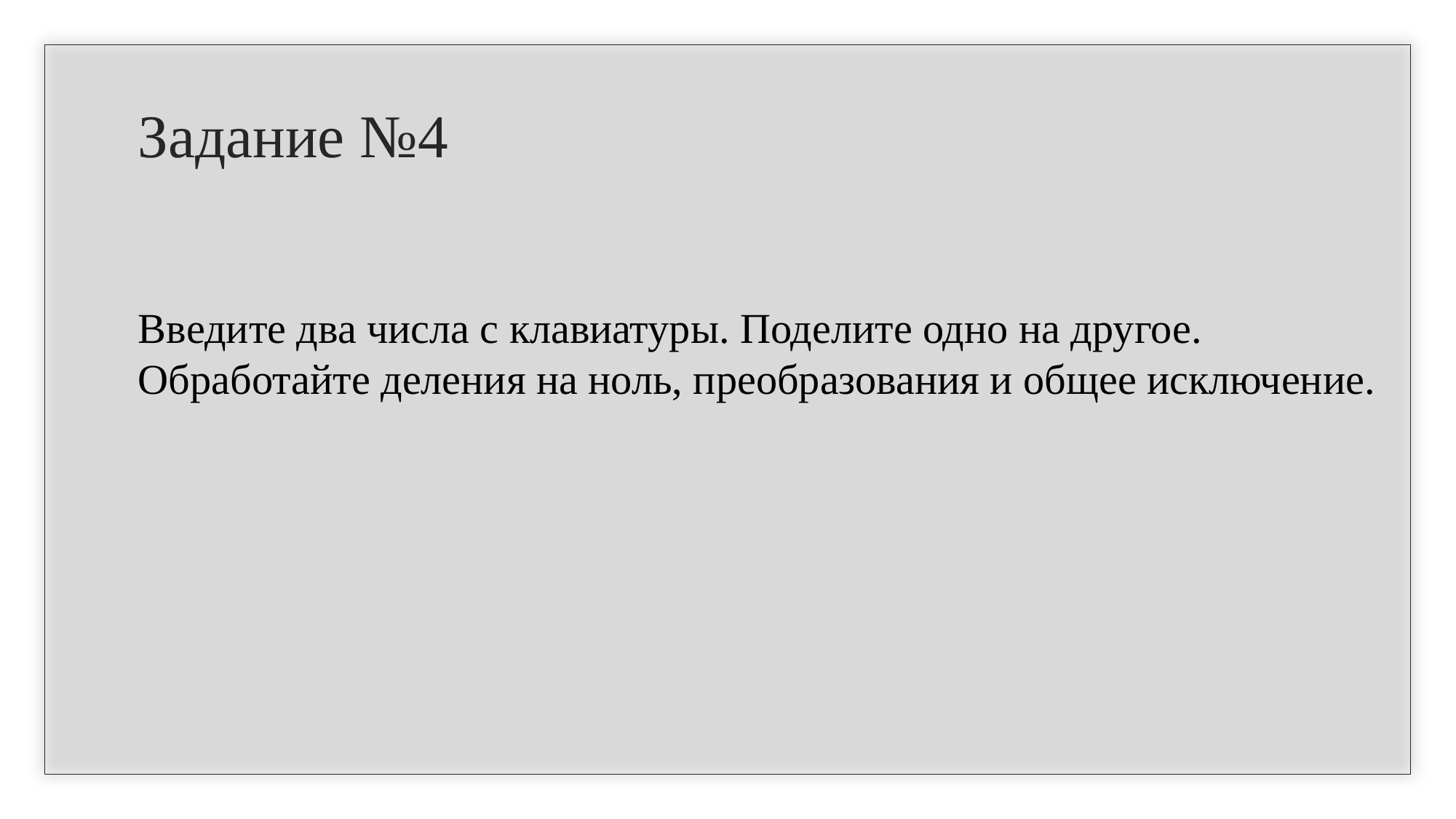

# Задание №4
Введите два числа с клавиатуры. Поделите одно на другое. Обработайте деления на ноль, преобразования и общее исключение.